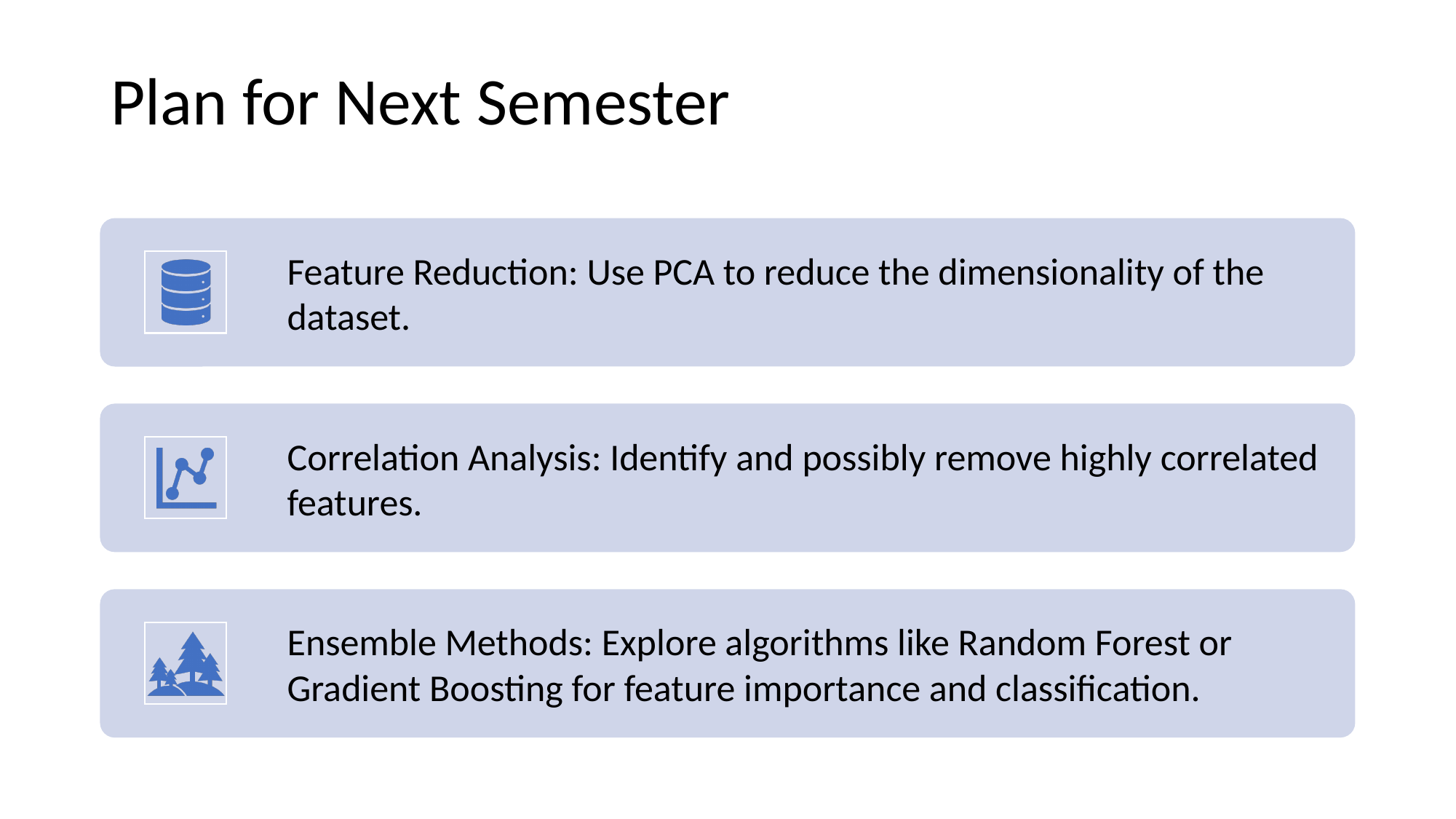

# Plan for Next Semester
Feature Reduction: Use PCA to reduce the dimensionality of the dataset.
Correlation Analysis: Identify and possibly remove highly correlated features.
Ensemble Methods: Explore algorithms like Random Forest or Gradient Boosting for feature importance and classification.